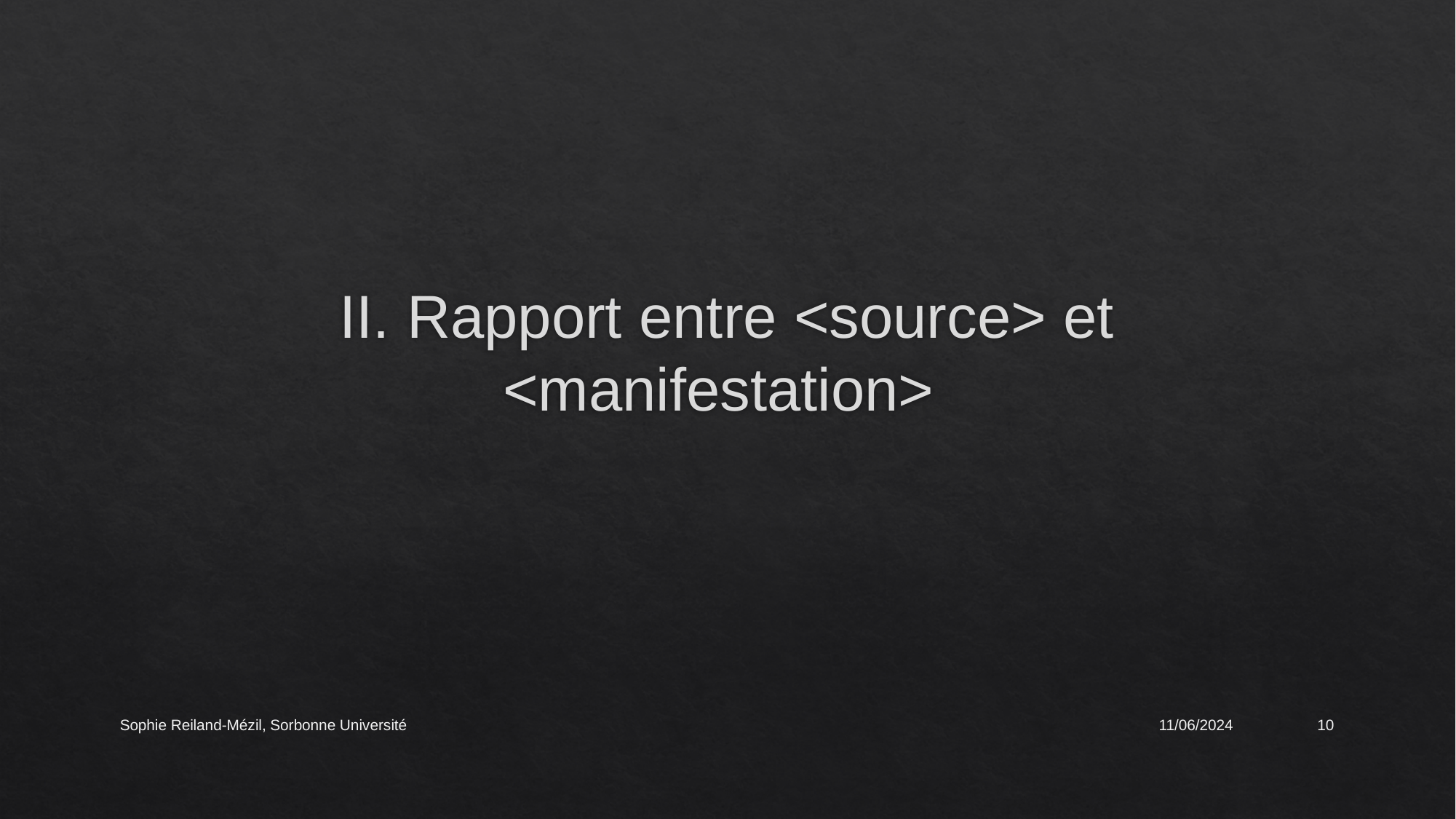

# II. Rapport entre <source> et <manifestation>

Sophie Reiland-Mézil, Sorbonne Université
11/06/2024
10